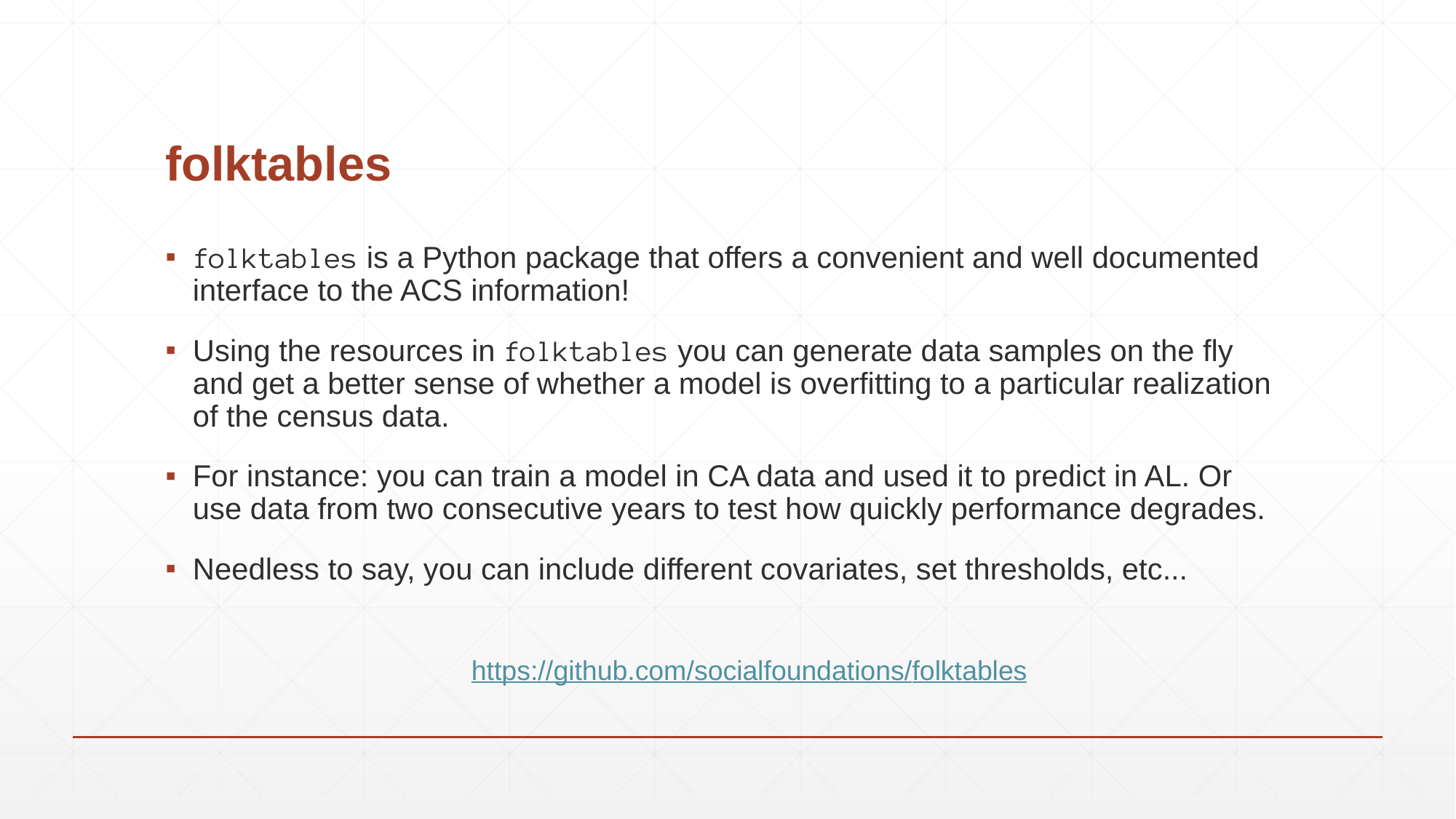

# folktables
folktables is a Python package that offers a convenient and well documented interface to the ACS information!
Using the resources in folktables you can generate data samples on the fly and get a better sense of whether a model is overfitting to a particular realization of the census data.
For instance: you can train a model in CA data and used it to predict in AL. Or use data from two consecutive years to test how quickly performance degrades.
Needless to say, you can include different covariates, set thresholds, etc...
https://github.com/socialfoundations/folktables